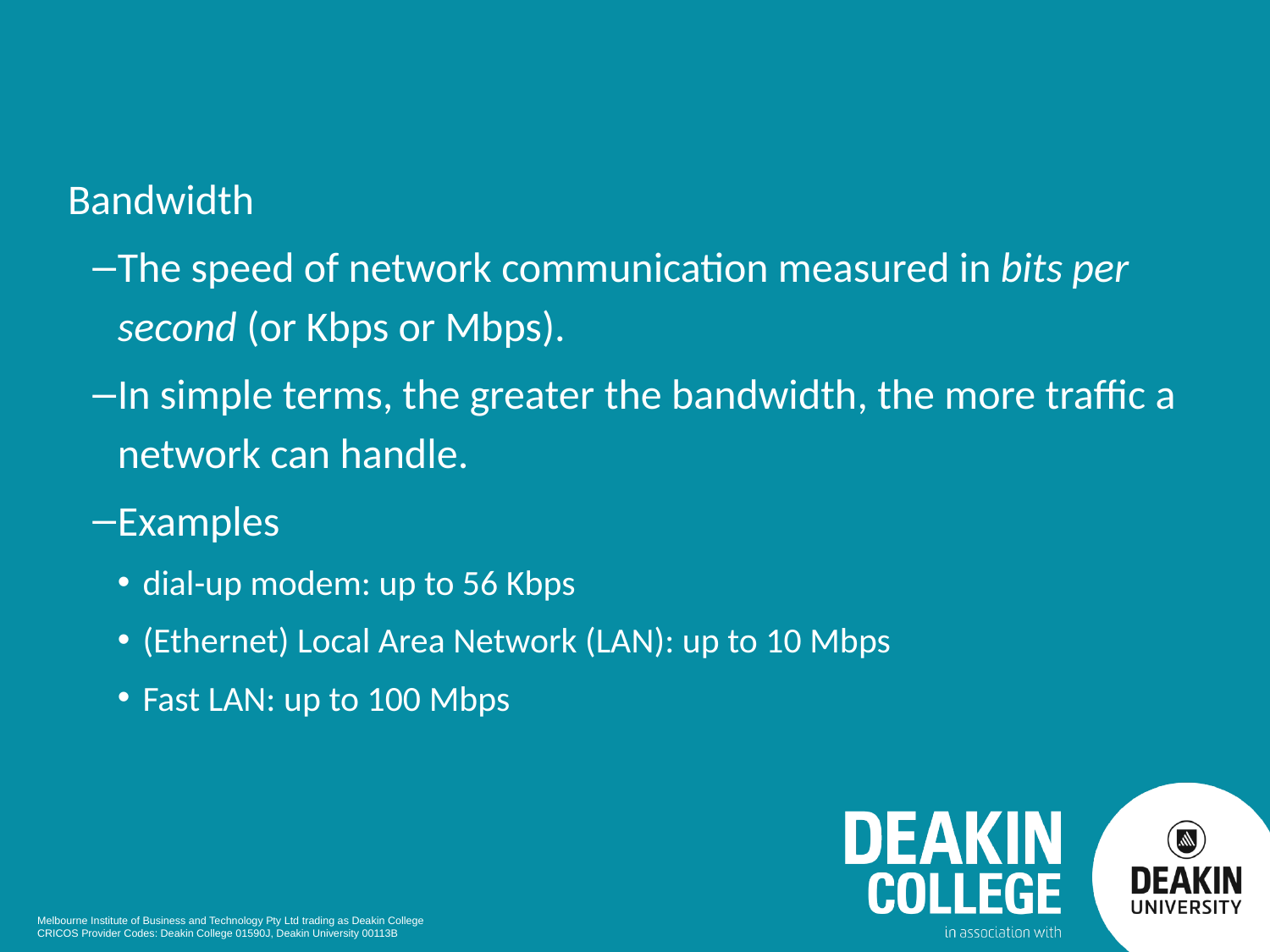

Bandwidth
The speed of network communication measured in bits per second (or Kbps or Mbps).
In simple terms, the greater the bandwidth, the more traffic a network can handle.
Examples
dial-up modem: up to 56 Kbps
(Ethernet) Local Area Network (LAN): up to 10 Mbps
Fast LAN: up to 100 Mbps